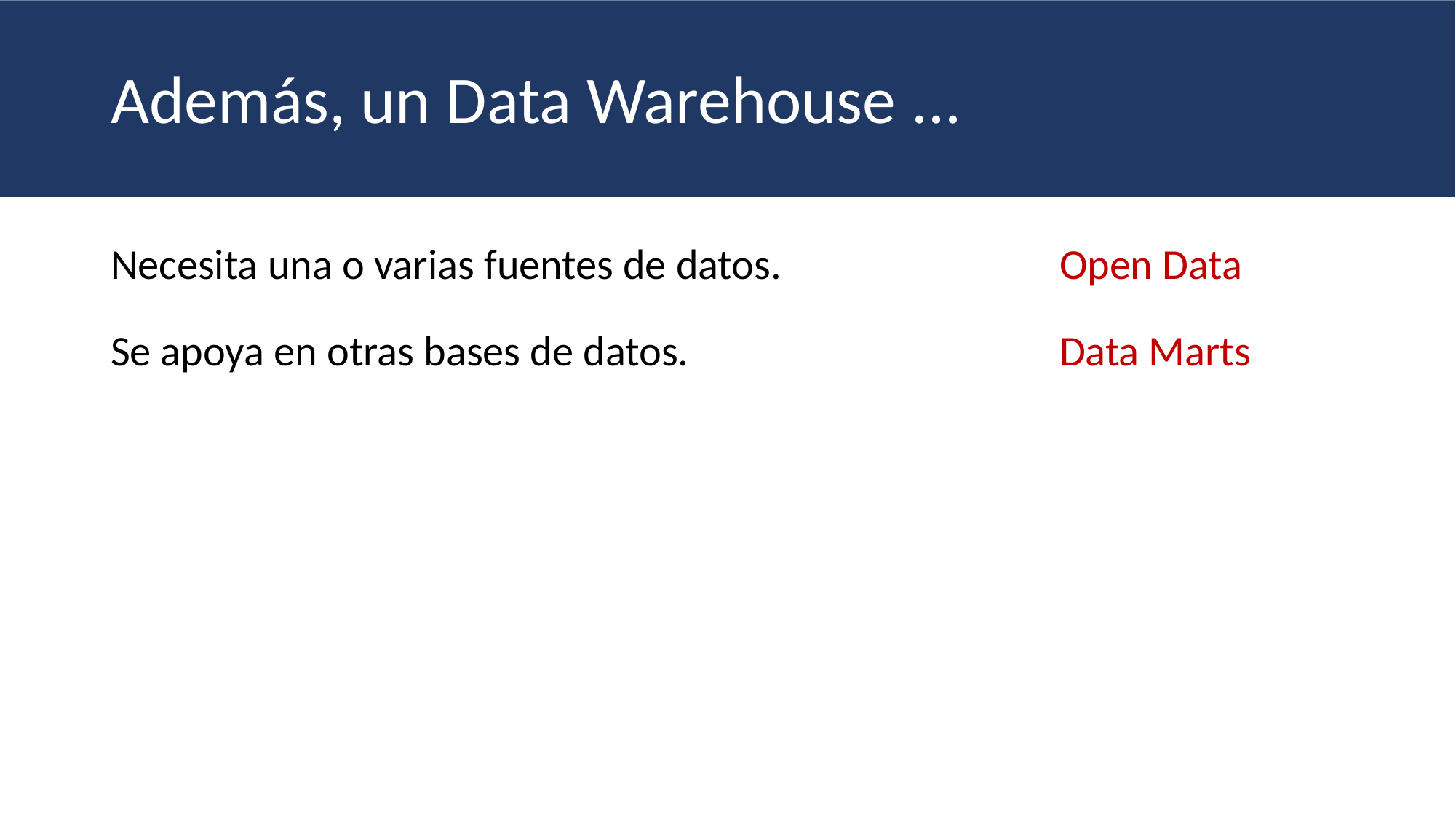

# Además, un Data Warehouse ...
| Necesita una o varias fuentes de datos. | Open Data |
| --- | --- |
| Se apoya en otras bases de datos. | Data Marts |